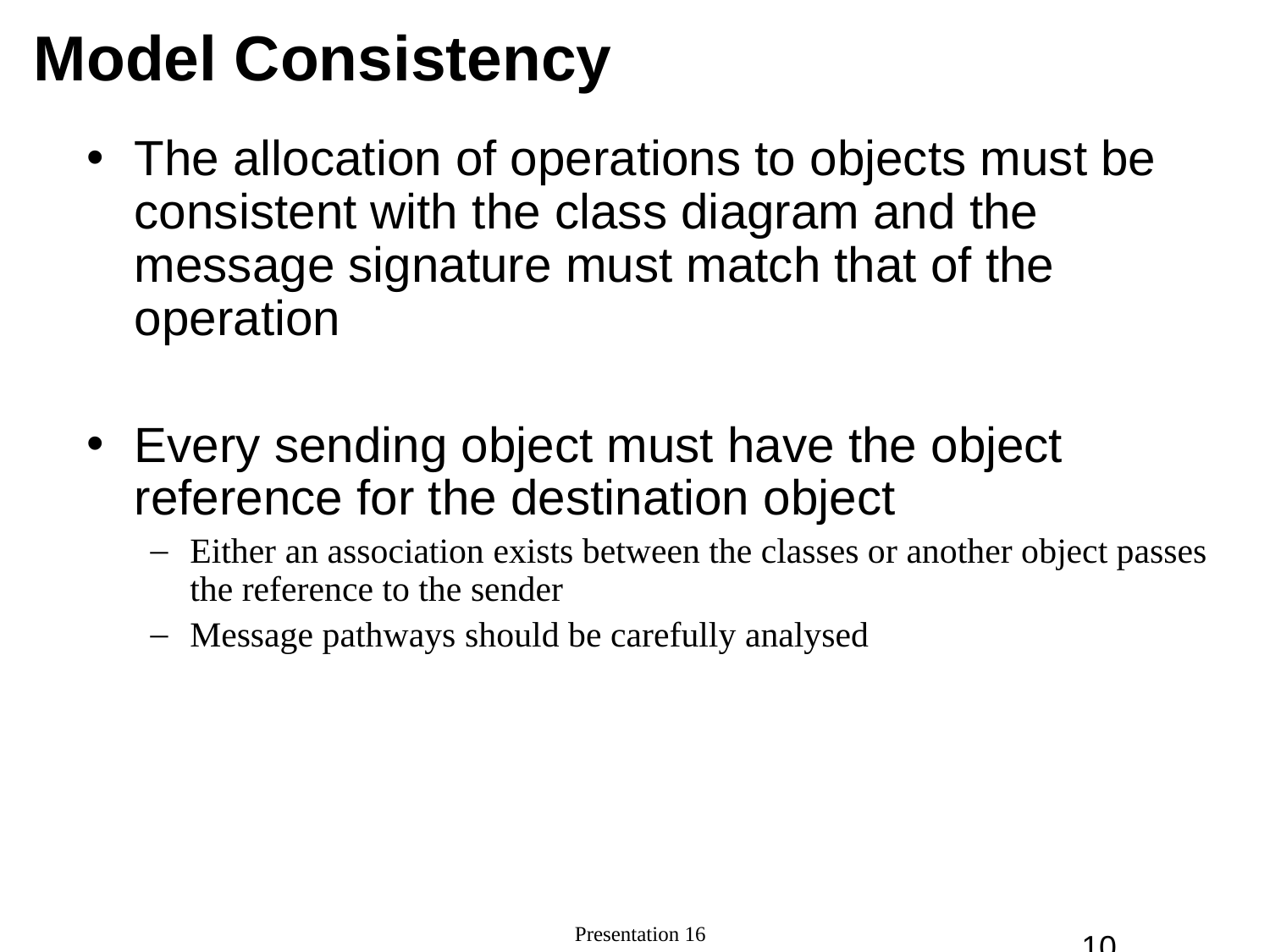

# Model Consistency
The allocation of operations to objects must be consistent with the class diagram and the message signature must match that of the operation

Every sending object must have the object reference for the destination object
Either an association exists between the classes or another object passes the reference to the sender
Message pathways should be carefully analysed
10